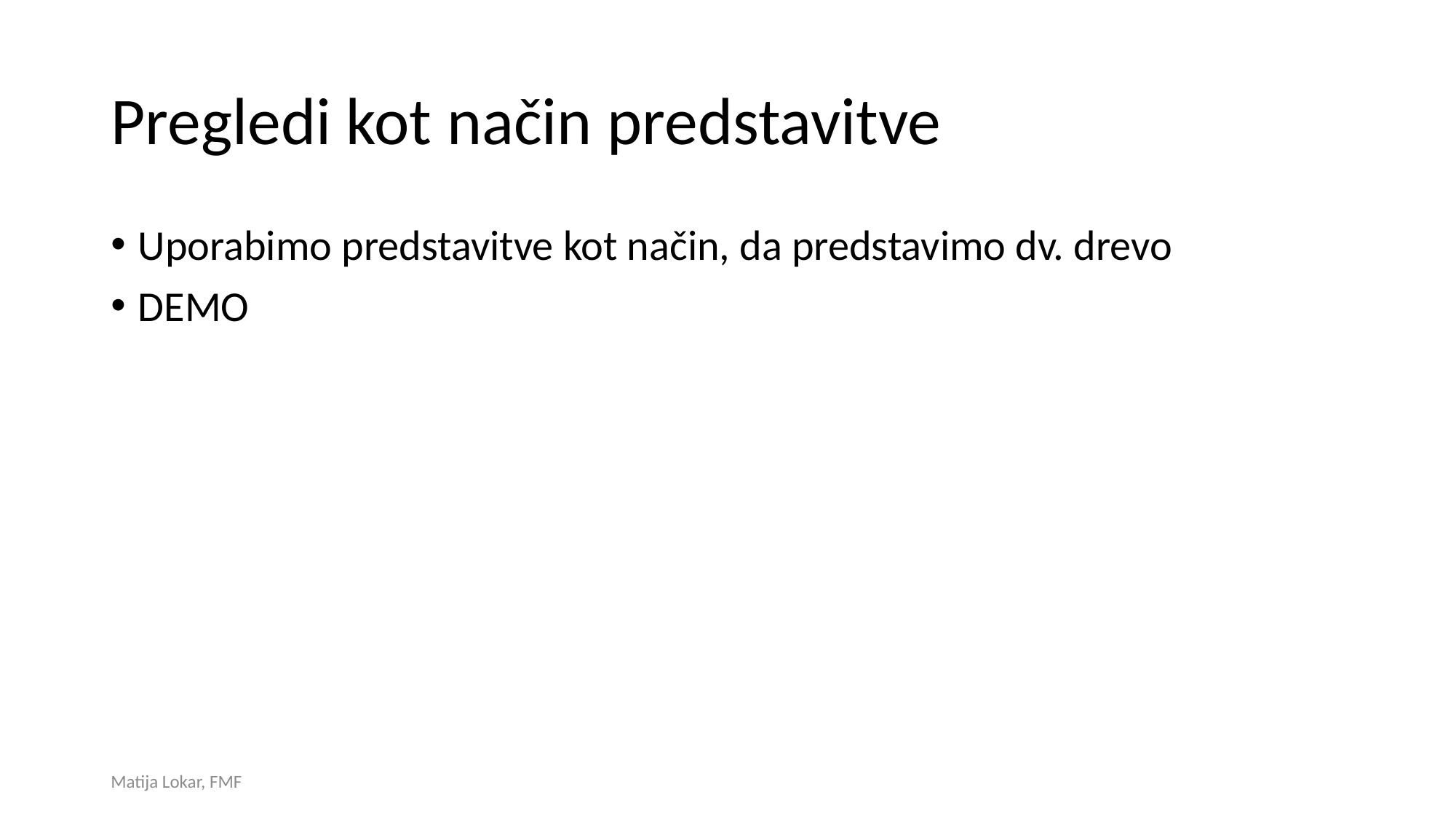

# Pregledi kot način predstavitve
Uporabimo predstavitve kot način, da predstavimo dv. drevo
DEMO
Matija Lokar, FMF